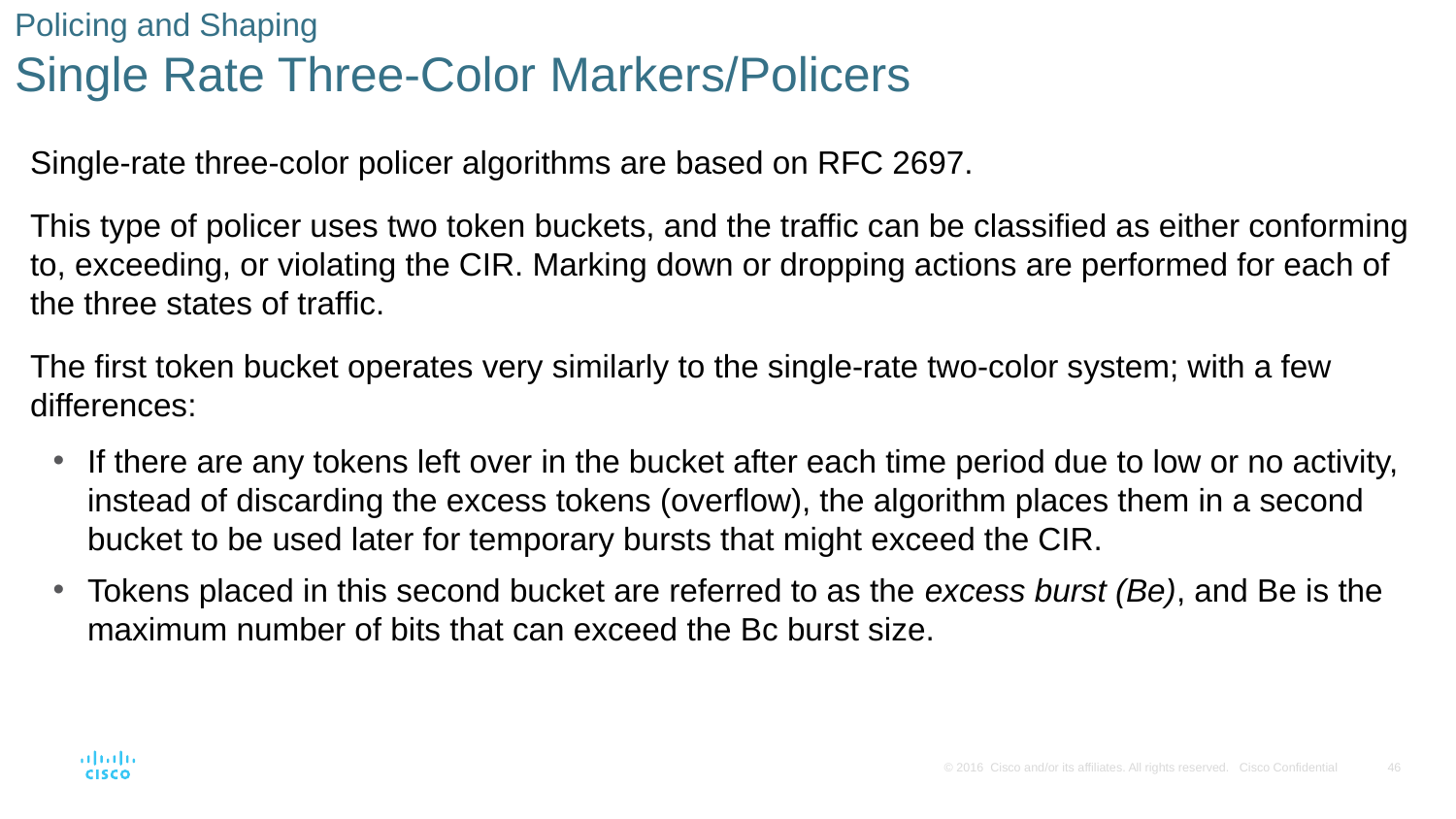

# Policing and Shaping Single Rate Three-Color Markers/Policers
Single-rate three-color policer algorithms are based on RFC 2697.
This type of policer uses two token buckets, and the traffic can be classified as either conforming to, exceeding, or violating the CIR. Marking down or dropping actions are performed for each of the three states of traffic.
The first token bucket operates very similarly to the single-rate two-color system; with a few differences:
If there are any tokens left over in the bucket after each time period due to low or no activity, instead of discarding the excess tokens (overflow), the algorithm places them in a second bucket to be used later for temporary bursts that might exceed the CIR.
Tokens placed in this second bucket are referred to as the excess burst (Be), and Be is the maximum number of bits that can exceed the Bc burst size.